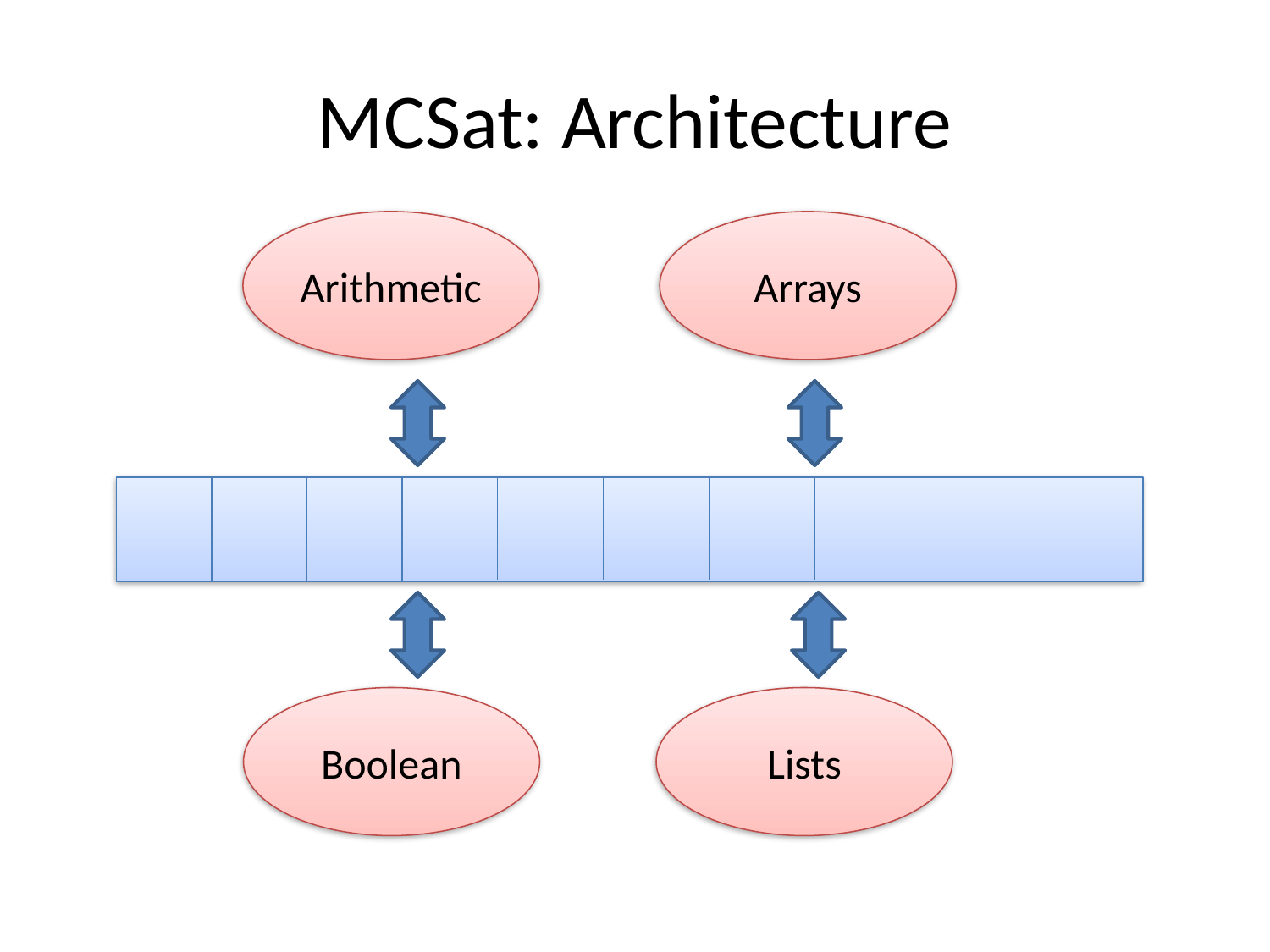

# MCSat: Architecture
Arithmetic
Arrays

Boolean
Lists